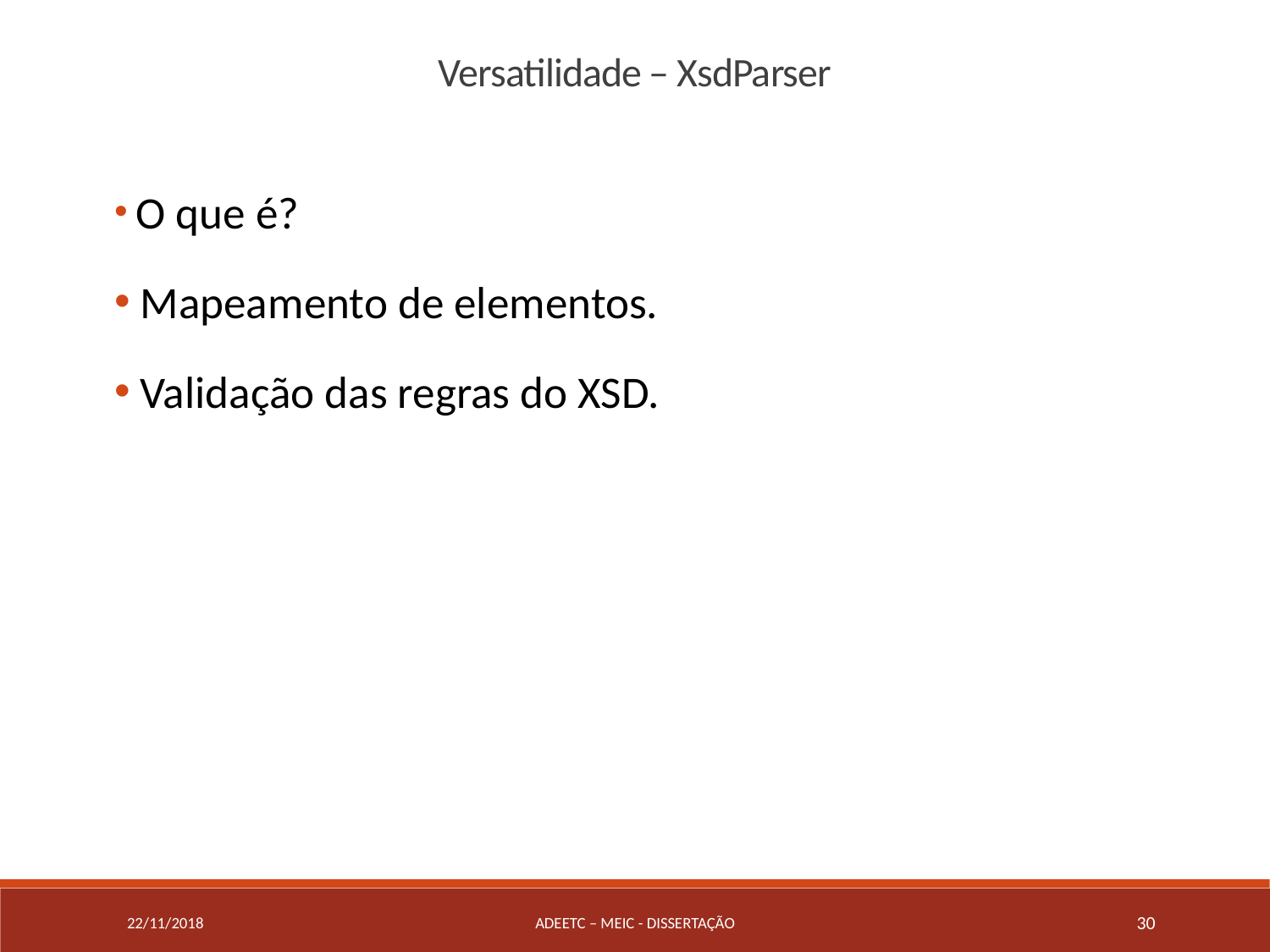

Versatilidade – XsdParser
 O que é?
 Mapeamento de elementos.
 Validação das regras do XSD.
22/11/2018
ADEETC – MEIC - DISSERTAçÃO
30